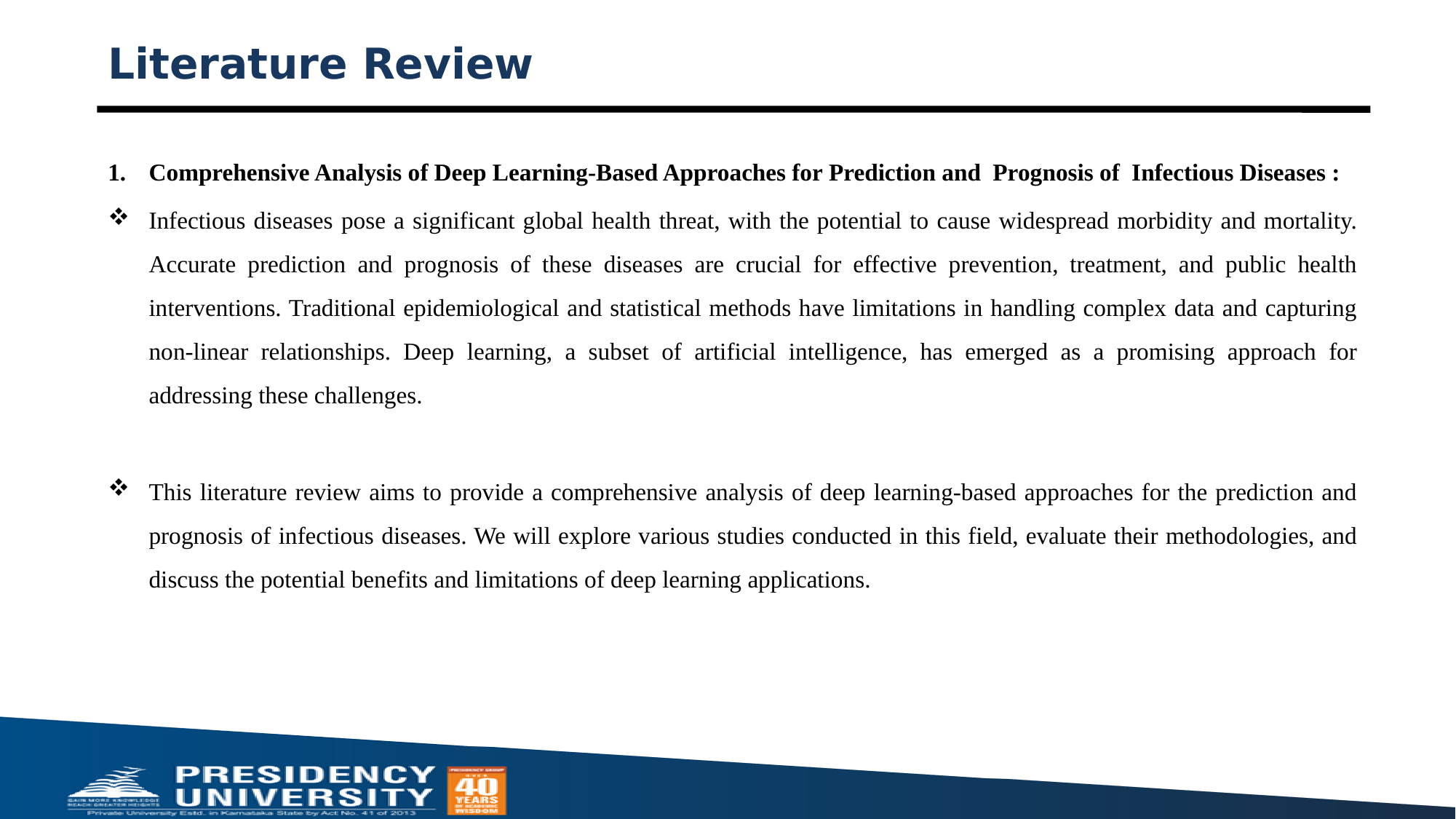

# Literature Review
Comprehensive Analysis of Deep Learning‑Based Approaches for Prediction and  Prognosis of  Infectious Diseases :
Infectious diseases pose a significant global health threat, with the potential to cause widespread morbidity and mortality. Accurate prediction and prognosis of these diseases are crucial for effective prevention, treatment, and public health interventions. Traditional epidemiological and statistical methods have limitations in handling complex data and capturing non-linear relationships. Deep learning, a subset of artificial intelligence, has emerged as a promising approach for addressing these challenges.

This literature review aims to provide a comprehensive analysis of deep learning-based approaches for the prediction and prognosis of infectious diseases. We will explore various studies conducted in this field, evaluate their methodologies, and discuss the potential benefits and limitations of deep learning applications.